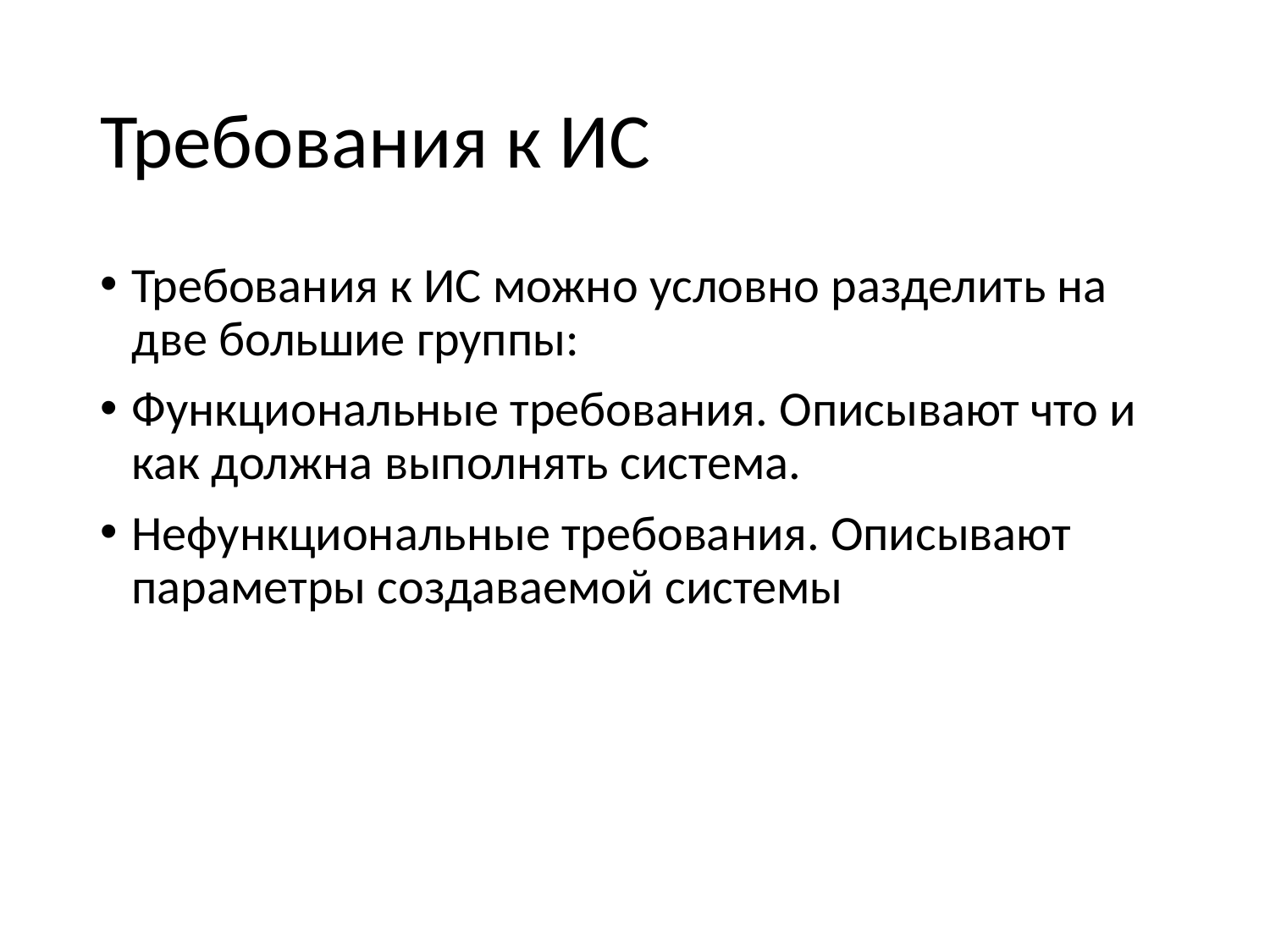

# Требования к ИС
Требования к ИС можно условно разделить на две большие группы:
Функциональные требования. Описывают что и как должна выполнять система.
Нефункциональные требования. Описывают параметры создаваемой системы